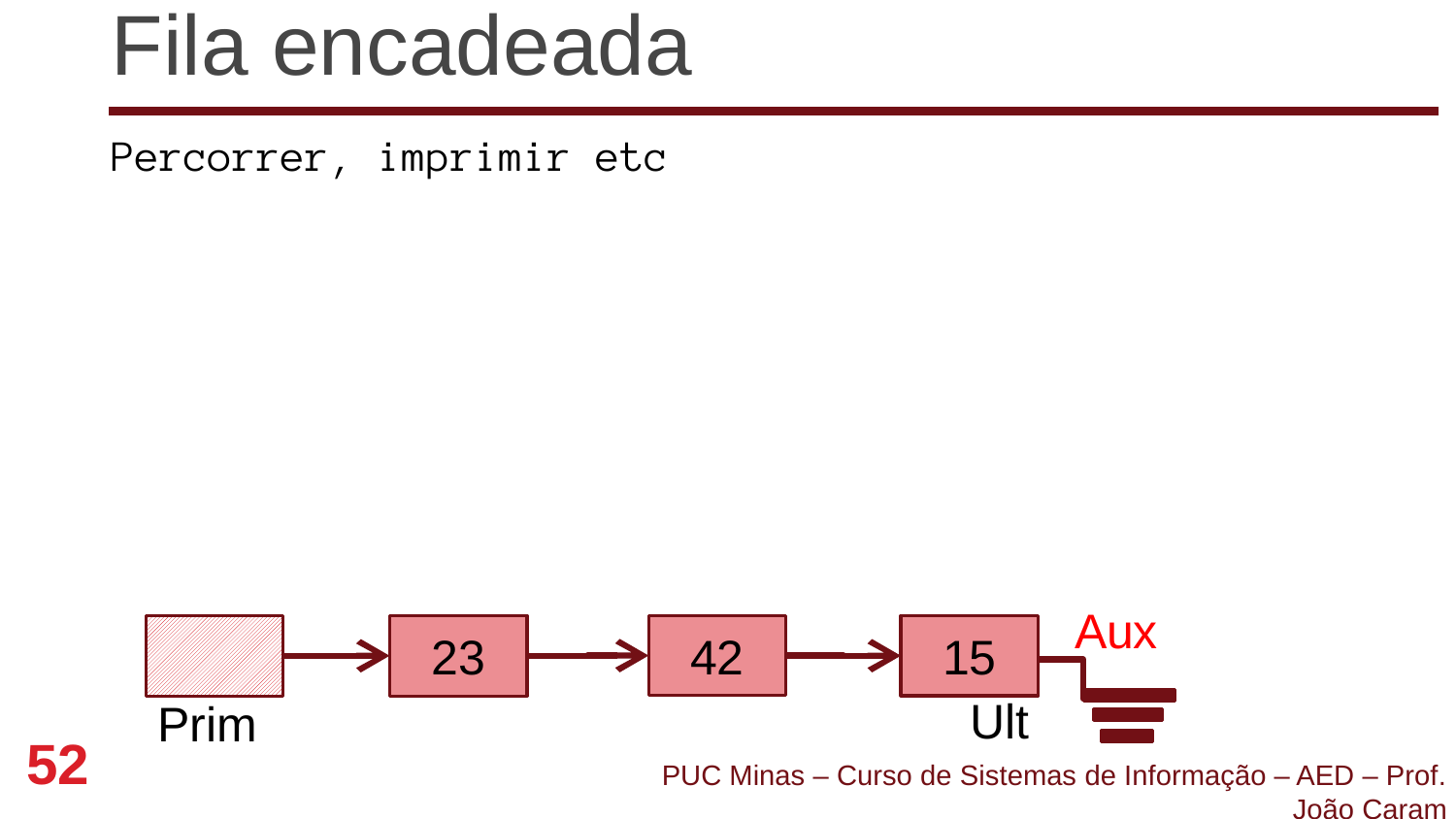

# Fila encadeada
Percorrer, imprimir etc
Aux
42
15
23

Ult
Prim
52
PUC Minas – Curso de Sistemas de Informação – AED – Prof. João Caram